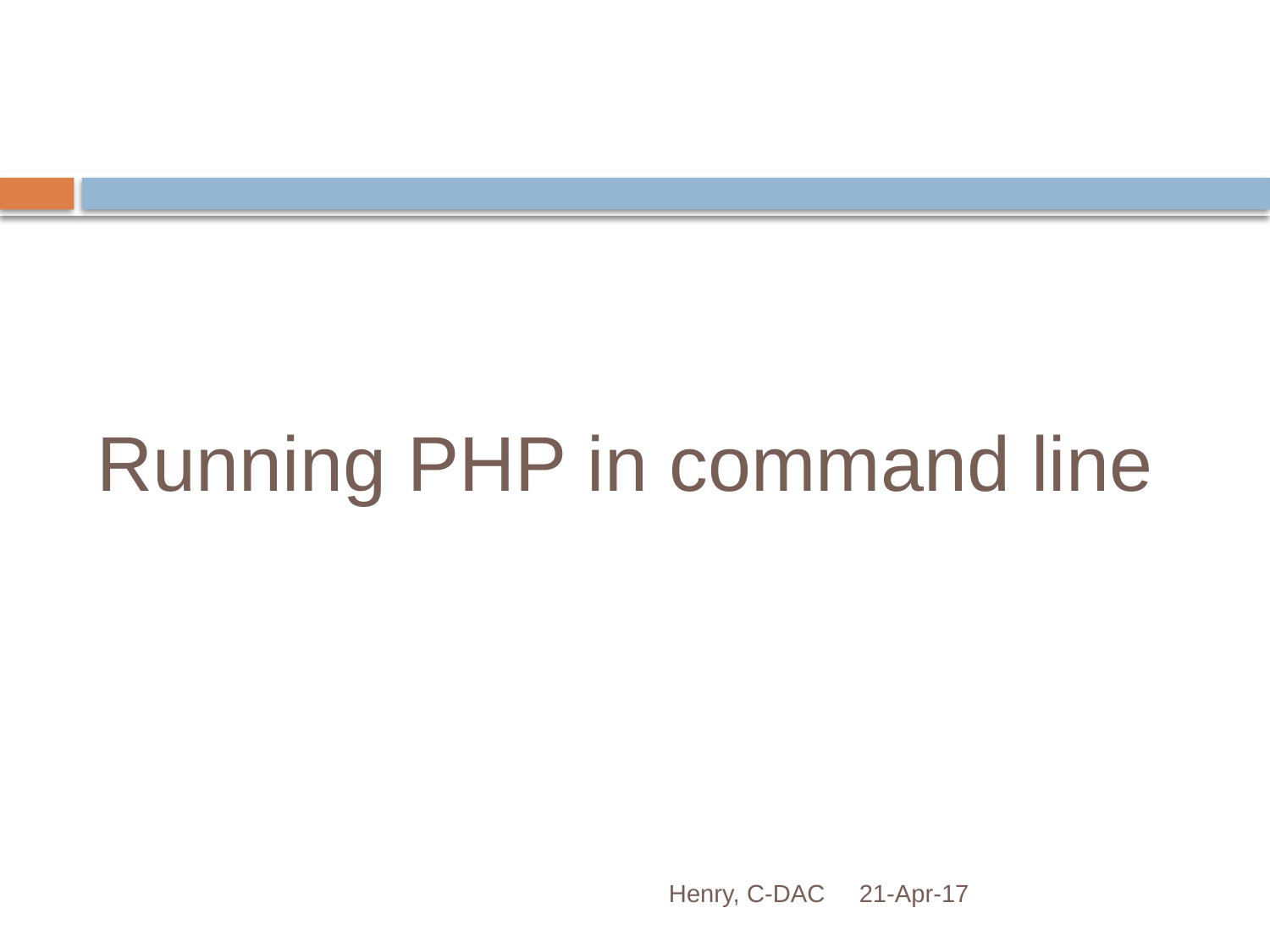

# Running PHP in command line
Henry, C-DAC
21-Apr-17